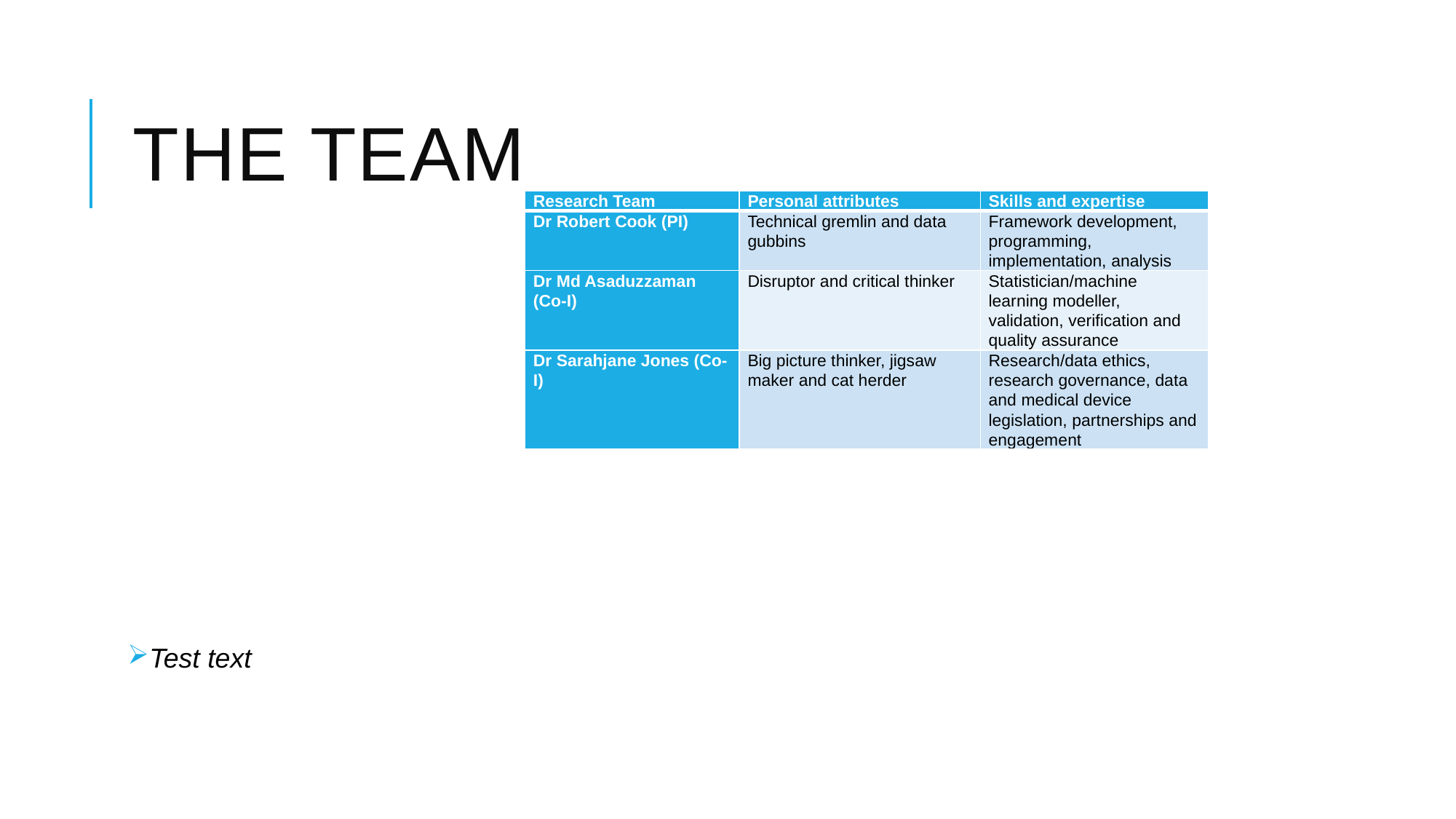

# The TEAM
| Research Team | Personal attributes | Skills and expertise |
| --- | --- | --- |
| Dr Robert Cook (PI) | Technical gremlin and data gubbins | Framework development, programming, implementation, analysis |
| Dr Md Asaduzzaman (Co-I) | Disruptor and critical thinker | Statistician/machine learning modeller, validation, verification and quality assurance |
| Dr Sarahjane Jones (Co-I) | Big picture thinker, jigsaw maker and cat herder | Research/data ethics, research governance, data and medical device legislation, partnerships and engagement |
Test text